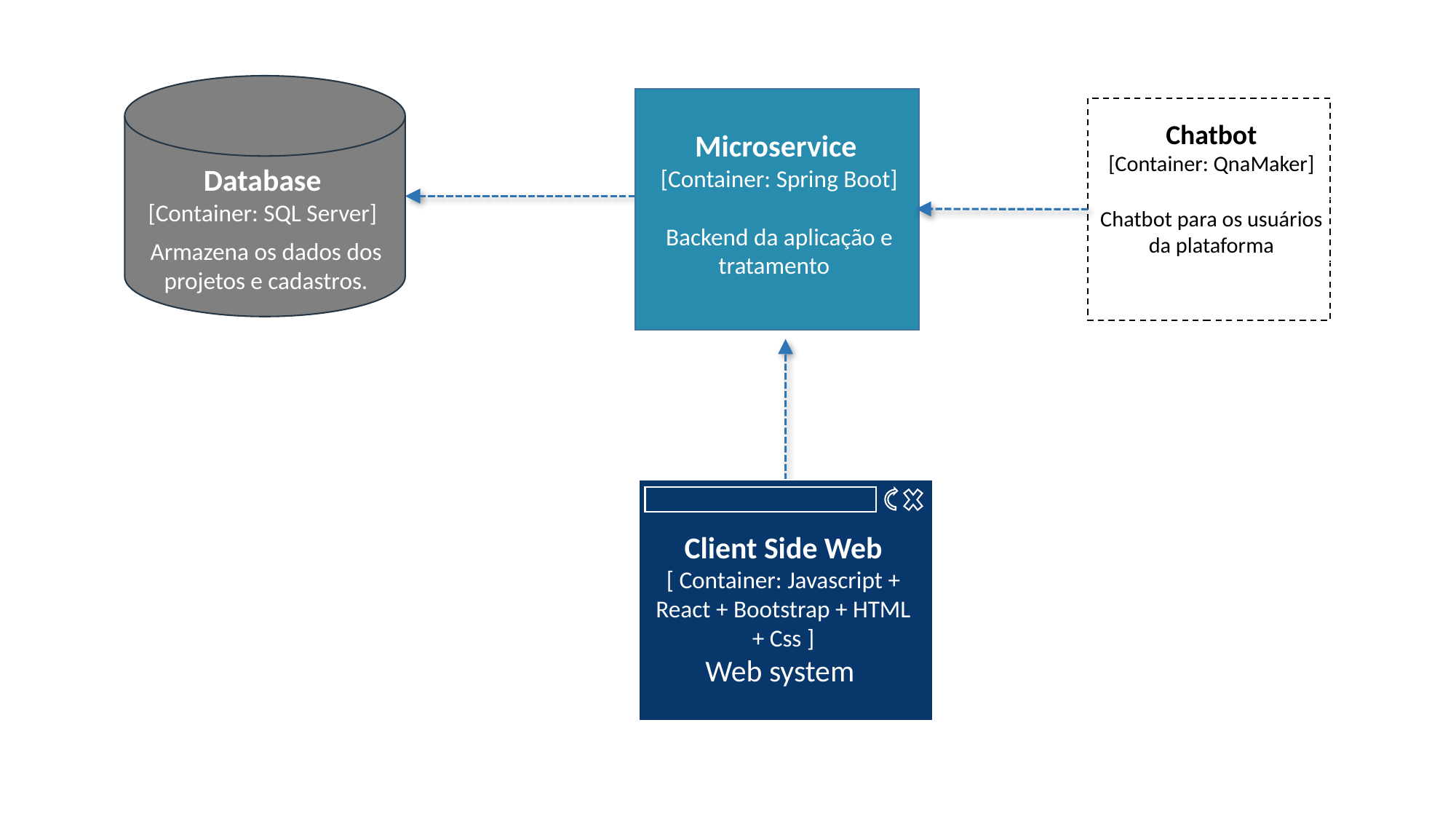

Database
[Container: SQL Server]
Armazena os dados dos projetos e cadastros.

Microservice
[Container: Spring Boot]

Backend da aplicação e tratamento

Chatbot
[Container: QnaMaker]
Chatbot para os usuários da plataforma

Client Side Web
[ Container: Javascript + React + Bootstrap + HTML + Css ]
Web system